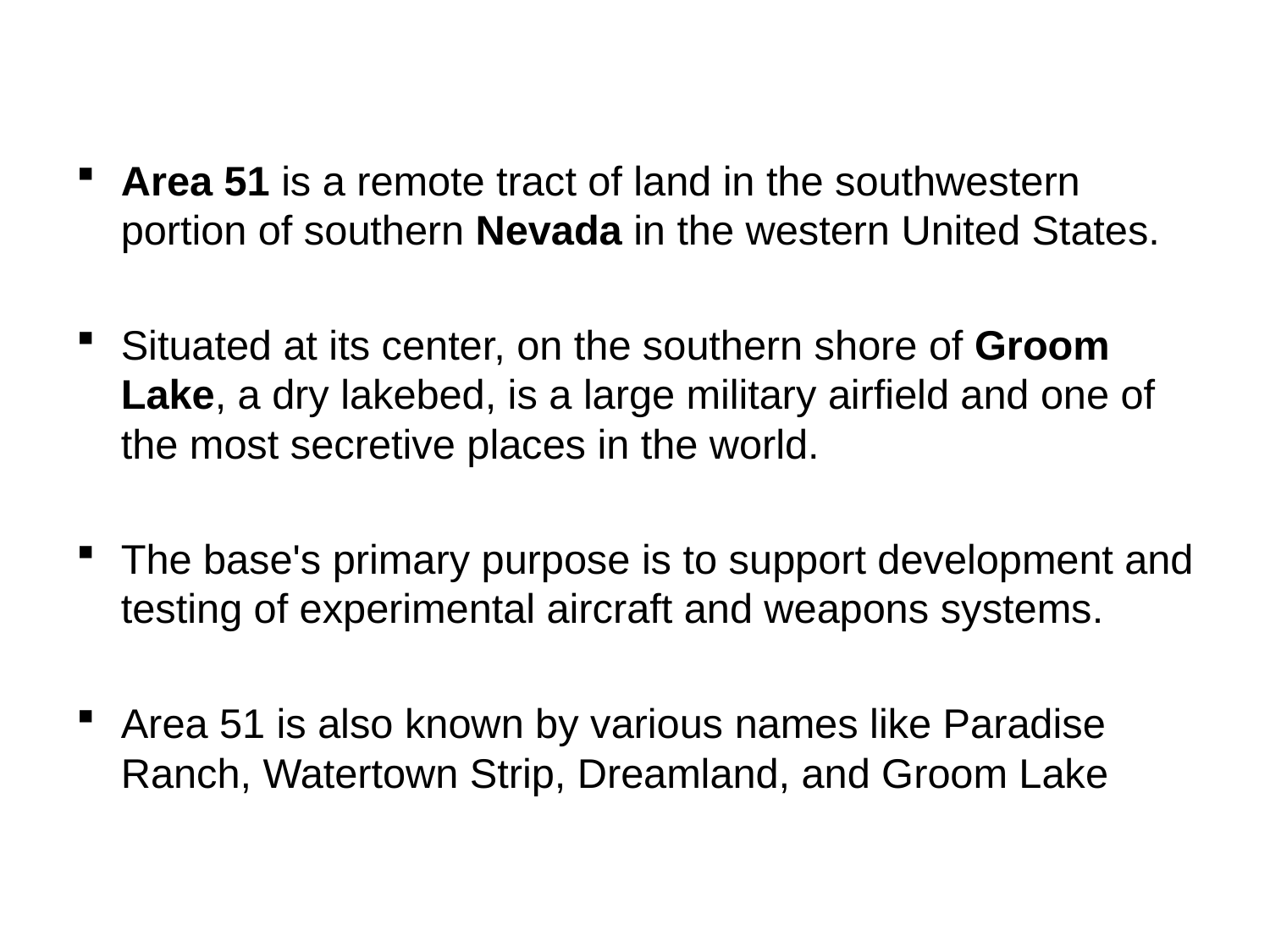

Area 51 is a remote tract of land in the southwestern portion of southern Nevada in the western United States.

Situated at its center, on the southern shore of Groom Lake, a dry lakebed, is a large military airfield and one of the most secretive places in the world.

The base's primary purpose is to support development and testing of experimental aircraft and weapons systems.

Area 51 is also known by various names like Paradise Ranch, Watertown Strip, Dreamland, and Groom Lake